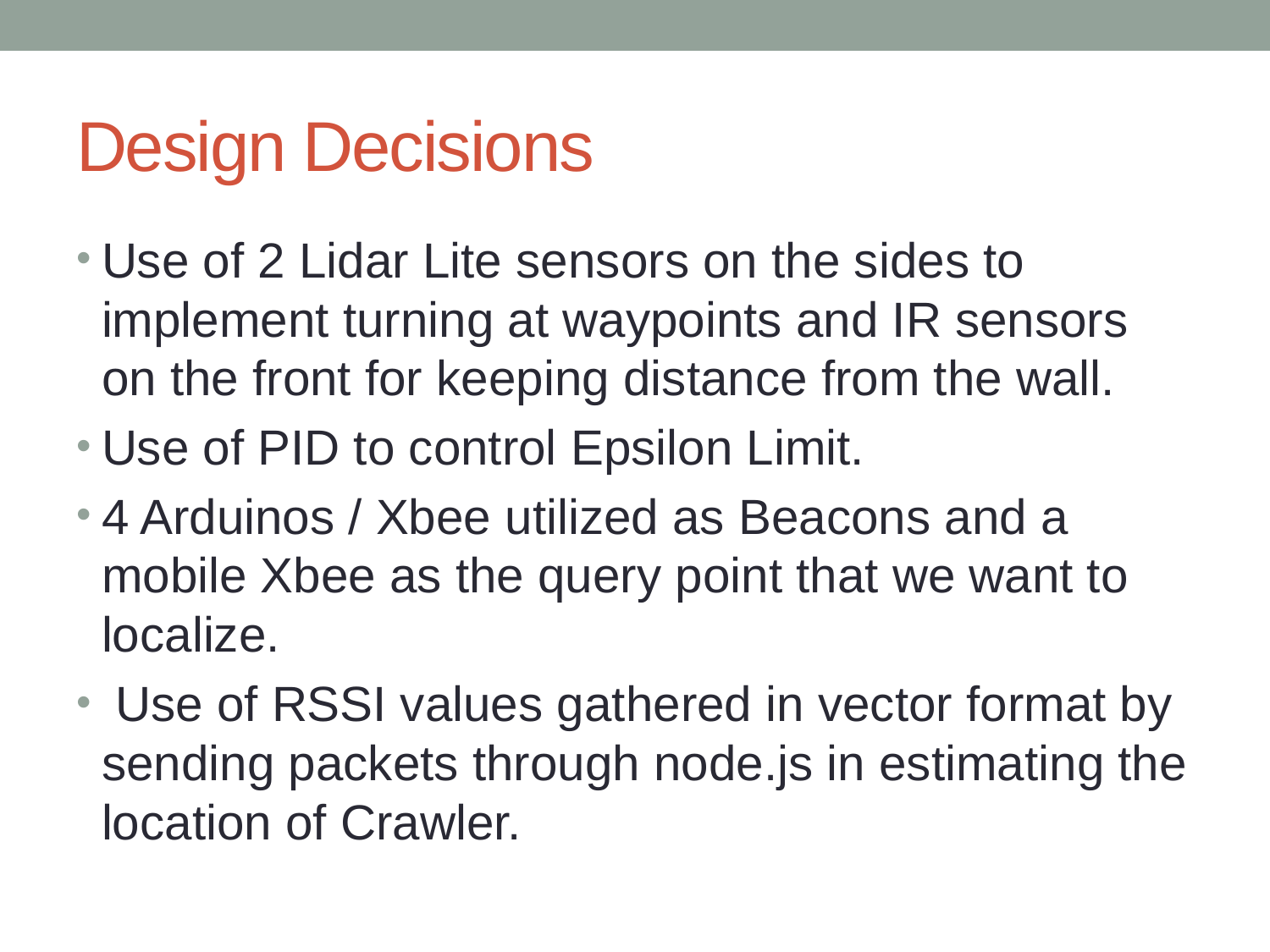

# Design Decisions
Use of 2 Lidar Lite sensors on the sides to implement turning at waypoints and IR sensors on the front for keeping distance from the wall.
Use of PID to control Epsilon Limit.
4 Arduinos / Xbee utilized as Beacons and a mobile Xbee as the query point that we want to localize.
 Use of RSSI values gathered in vector format by sending packets through node.js in estimating the location of Crawler.